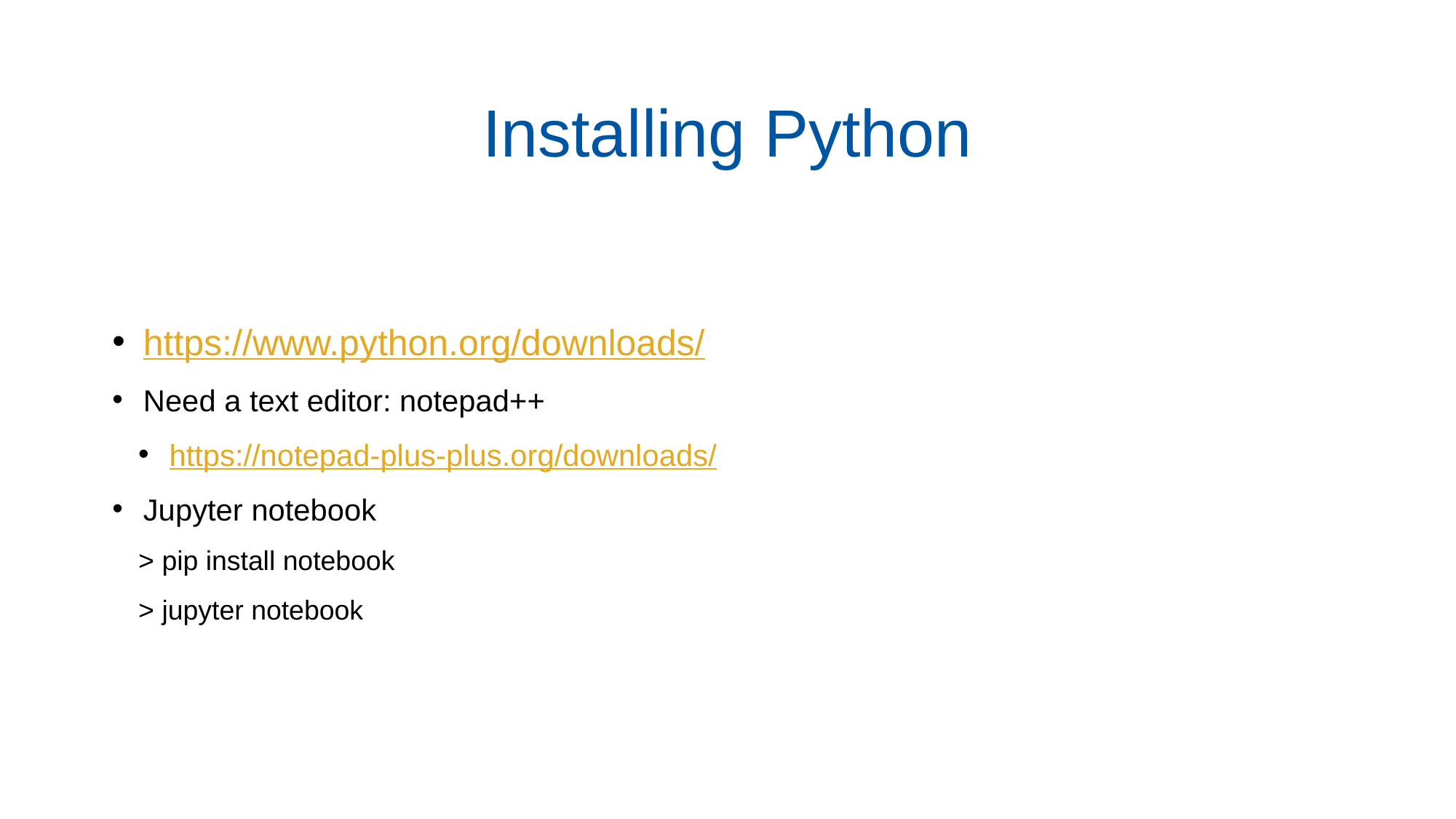

# Installing Python
https://www.python.org/downloads/
Need a text editor: notepad++
https://notepad-plus-plus.org/downloads/
Jupyter notebook
> pip install notebook
> jupyter notebook